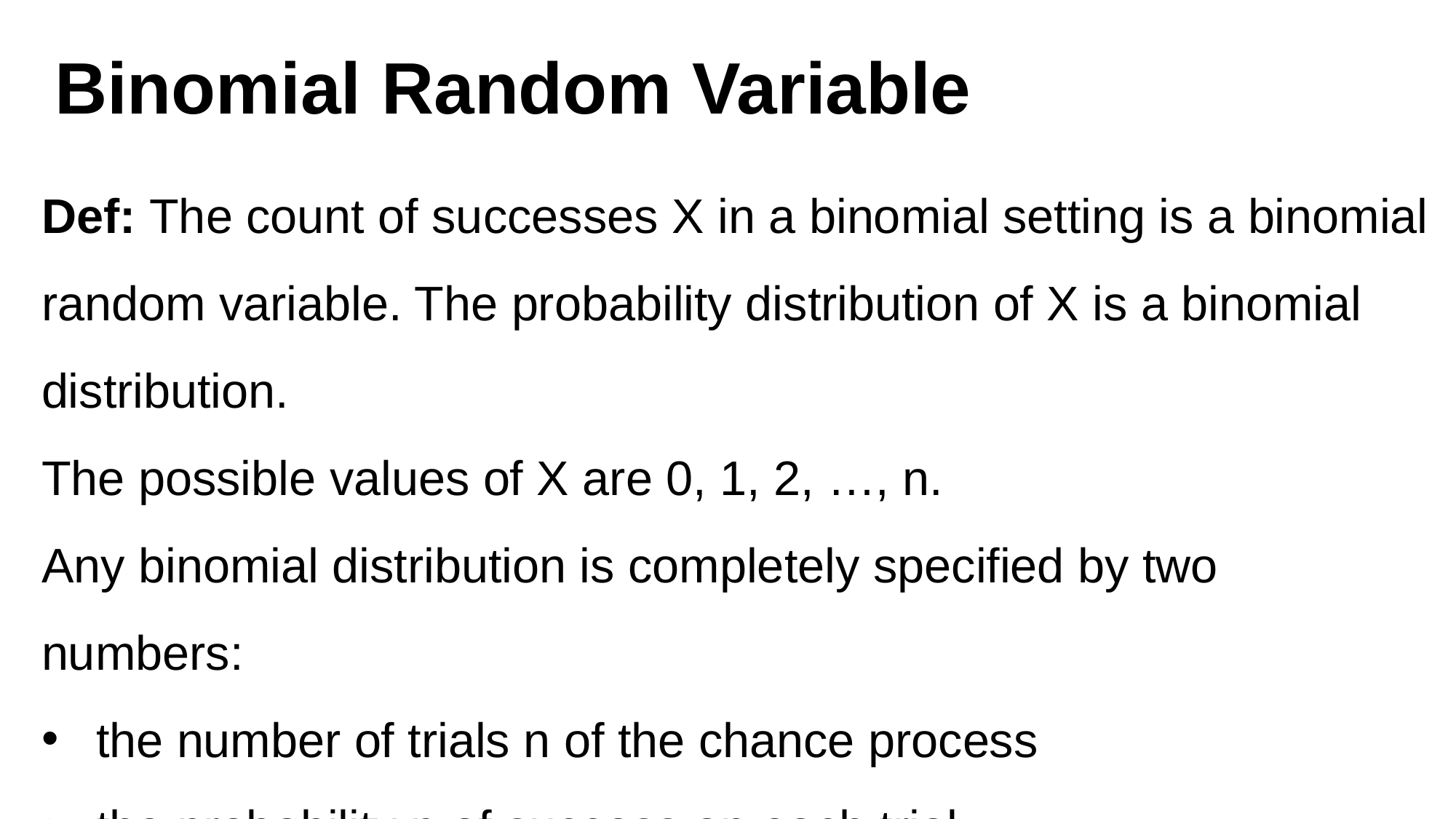

Binomial Random Variable
Def: The count of successes X in a binomial setting is a binomial random variable. The probability distribution of X is a binomial distribution.
The possible values of X are 0, 1, 2, …, n.
Any binomial distribution is completely specified by two numbers:
the number of trials n of the chance process
the probability p of success on each trial.